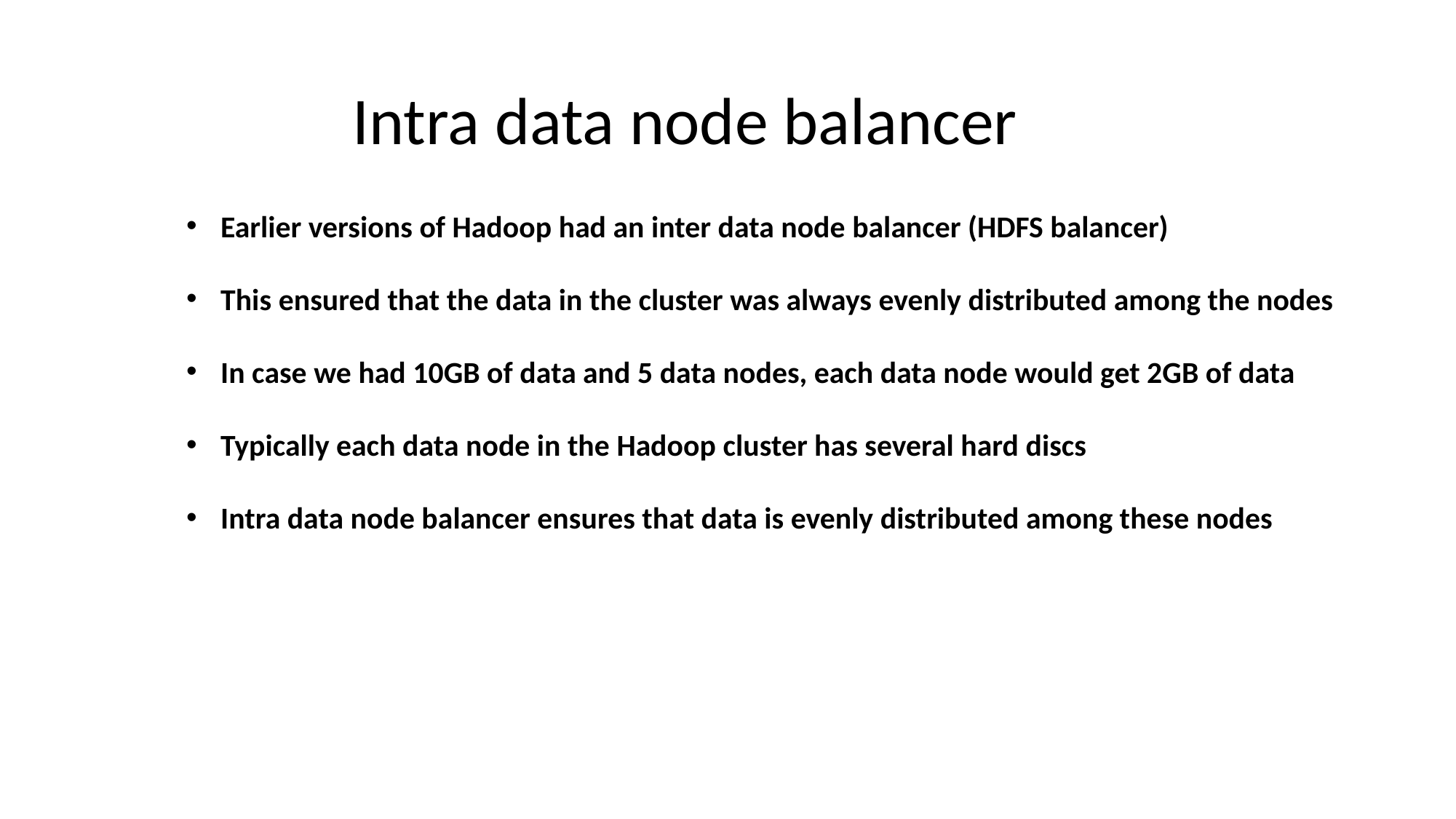

# Intra data node balancer
Earlier versions of Hadoop had an inter data node balancer (HDFS balancer)

This ensured that the data in the cluster was always evenly distributed among the nodes

In case we had 10GB of data and 5 data nodes, each data node would get 2GB of data

Typically each data node in the Hadoop cluster has several hard discs

Intra data node balancer ensures that data is evenly distributed among these nodes